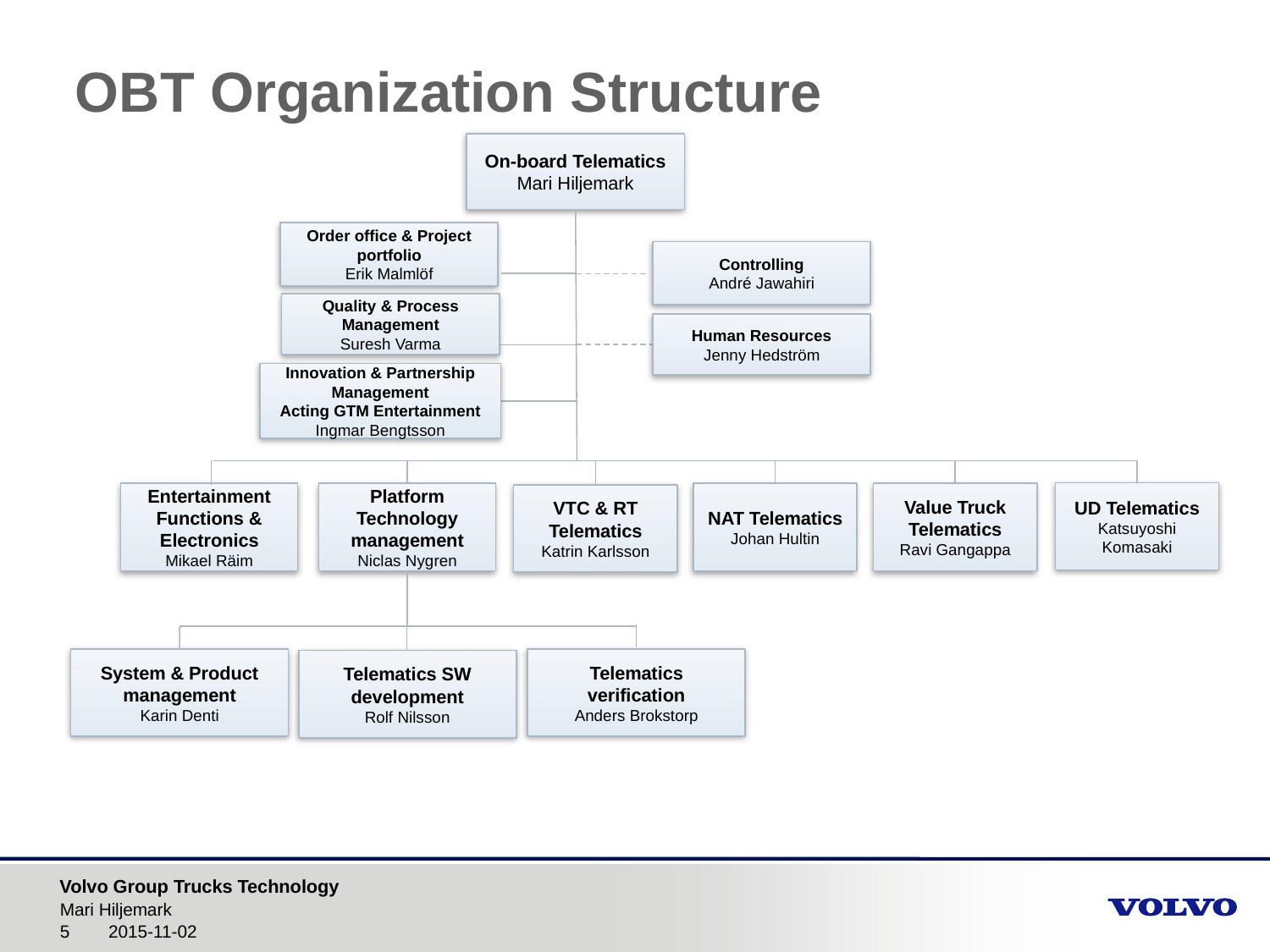

# OBT Organization Structure
On-board Telematics
Mari Hiljemark
Order office & Project portfolio
Erik Malmlöf
Controlling
André Jawahiri
Quality & Process Management
Suresh Varma
Human Resources
Jenny Hedström
Innovation & Partnership Management
Acting GTM Entertainment
Ingmar Bengtsson
UD Telematics
Katsuyoshi Komasaki
Entertainment Functions & Electronics
Mikael Räim
Platform Technology management
Niclas Nygren
NAT Telematics
Johan Hultin
Value Truck Telematics
Ravi Gangappa
VTC & RT Telematics
Katrin Karlsson
System & Product management
Karin Denti
Telematics verification
Anders Brokstorp
Telematics SW development
Rolf Nilsson
Mari Hiljemark
2015-11-02
5